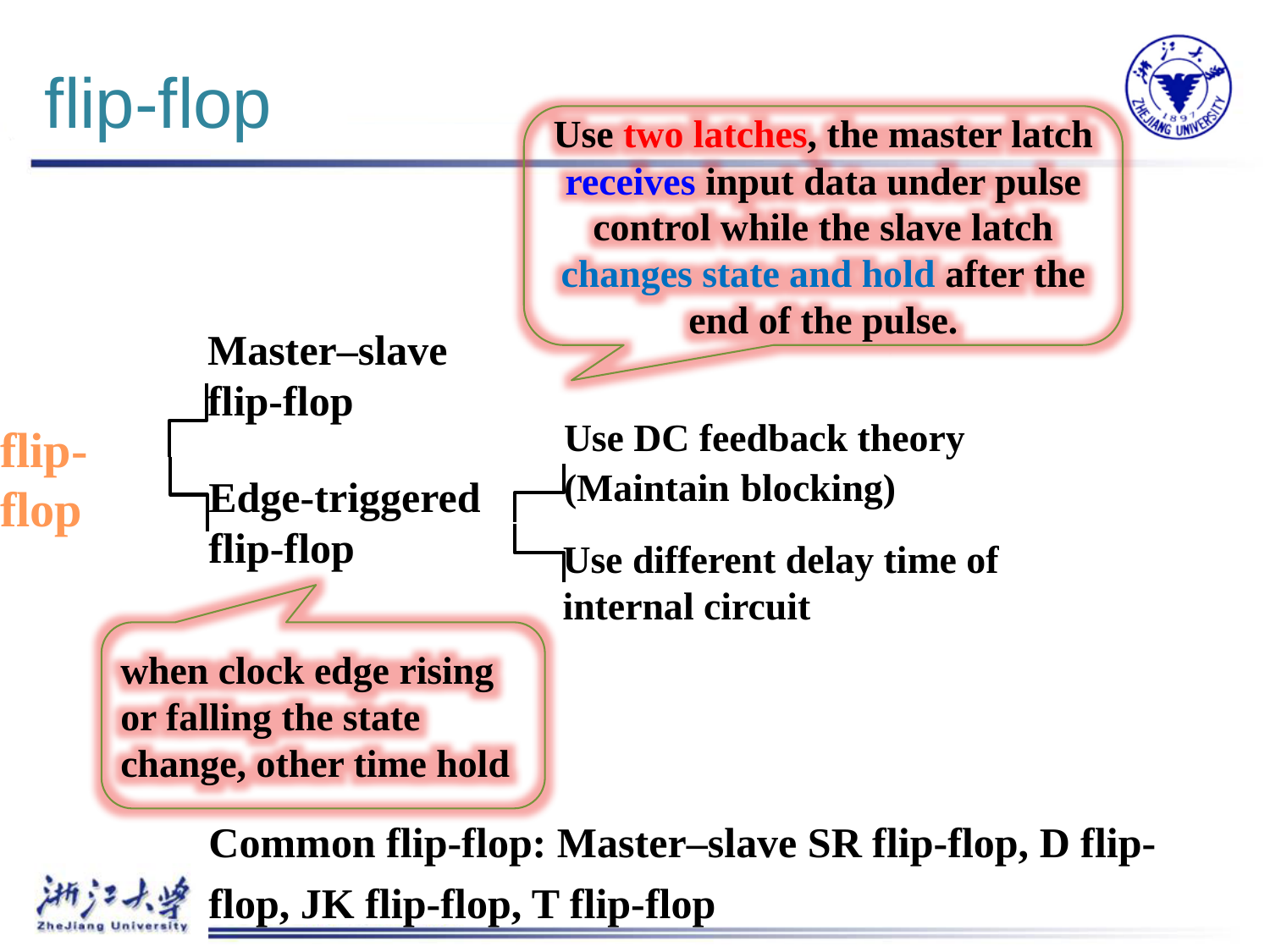

# flip-flop
Use two latches, the master latch receives input data under pulse control while the slave latch changes state and hold after the end of the pulse.
Master–slave
flip-flop
Use DC feedback theory (Maintain blocking)
flip-flop
Edge-triggered flip-flop
Use different delay time of internal circuit
when clock edge rising or falling the state change, other time hold
Common flip-flop: Master–slave SR flip-flop, D flip-flop, JK flip-flop, T flip-flop